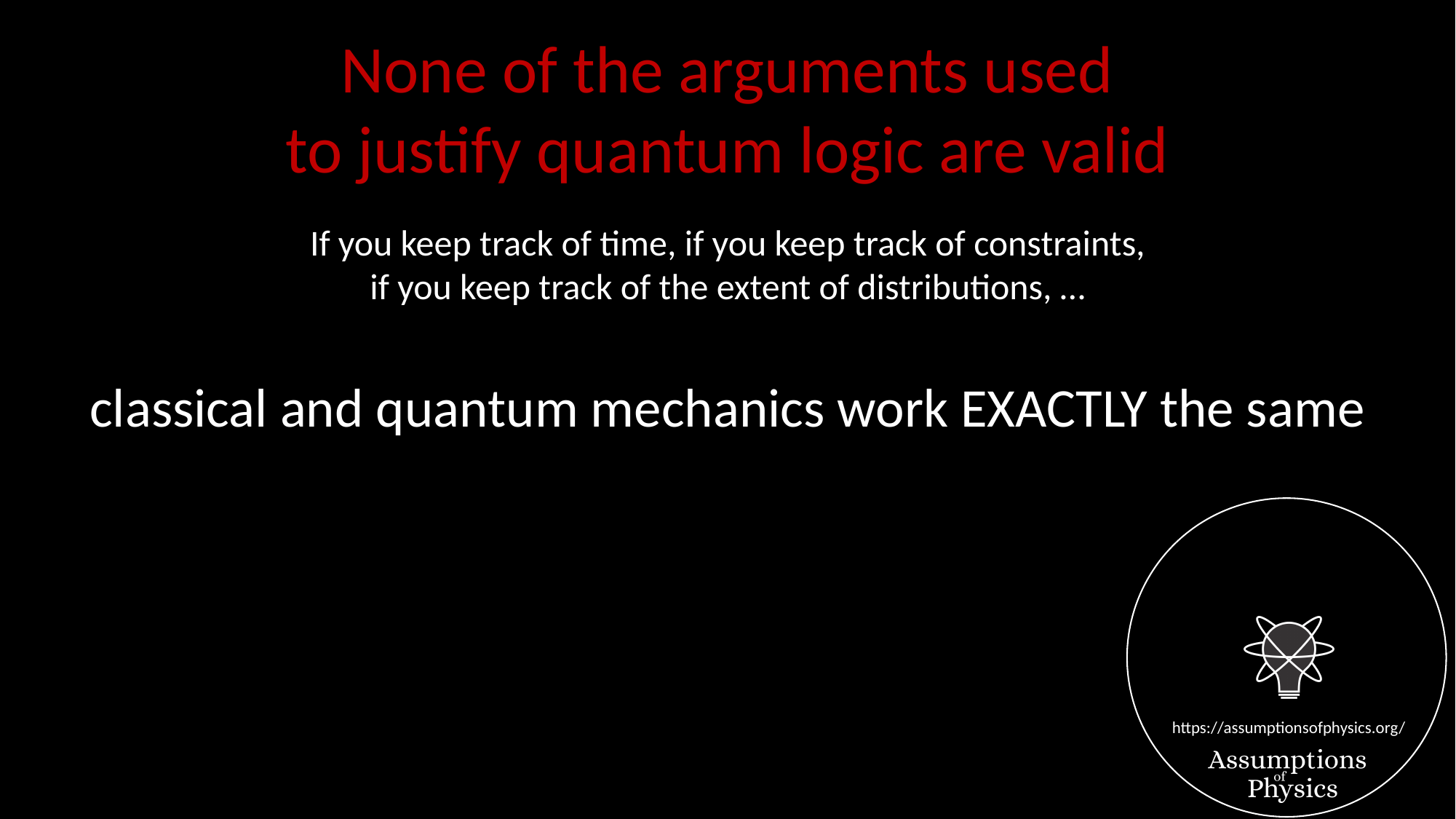

None of the arguments used
to justify quantum logic are valid
If you keep track of time, if you keep track of constraints,
if you keep track of the extent of distributions, …
classical and quantum mechanics work EXACTLY the same